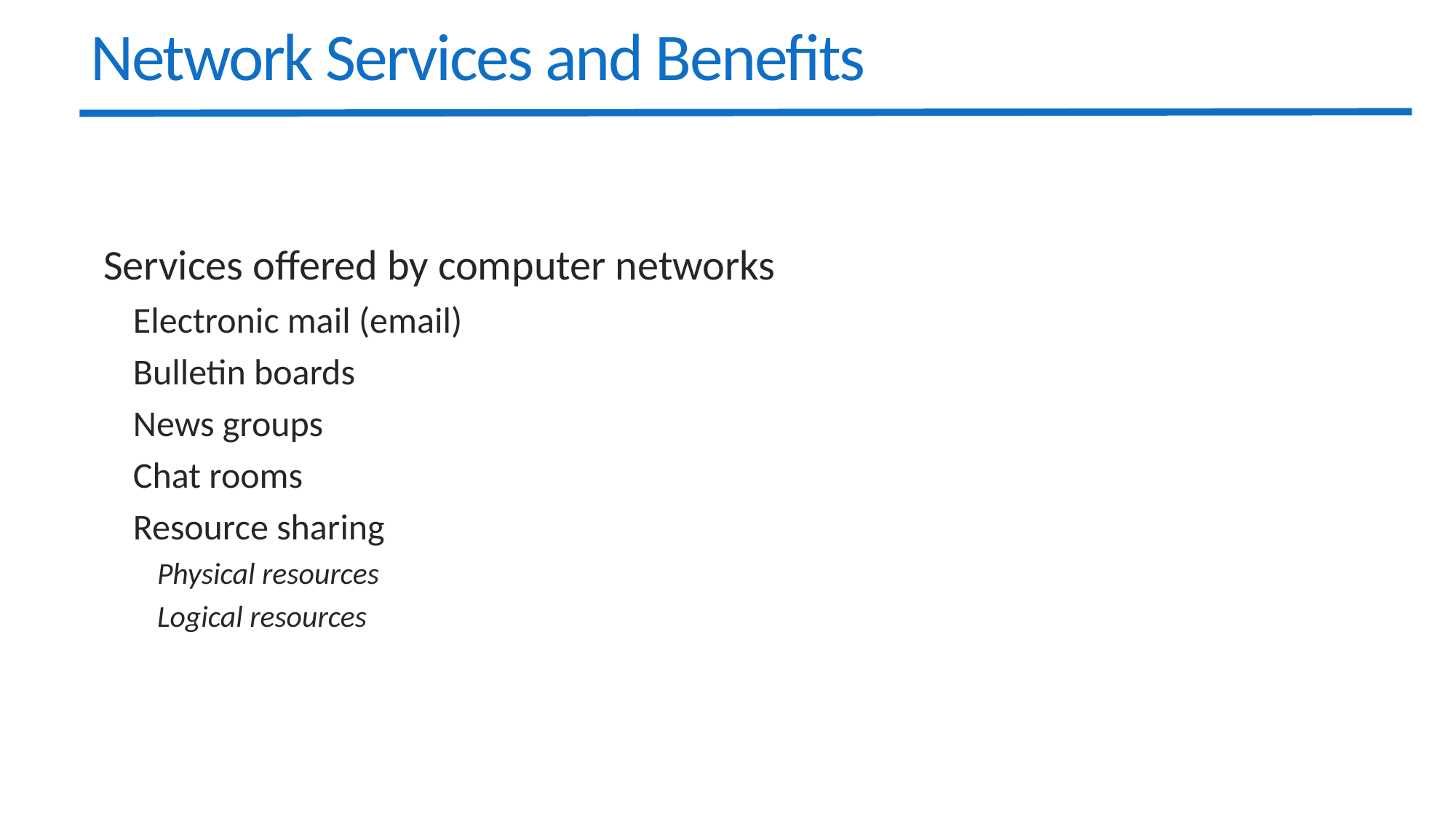

# Network Services and Benefits
Services offered by computer networks
Electronic mail (email)
Bulletin boards
News groups
Chat rooms
Resource sharing
Physical resources
Logical resources